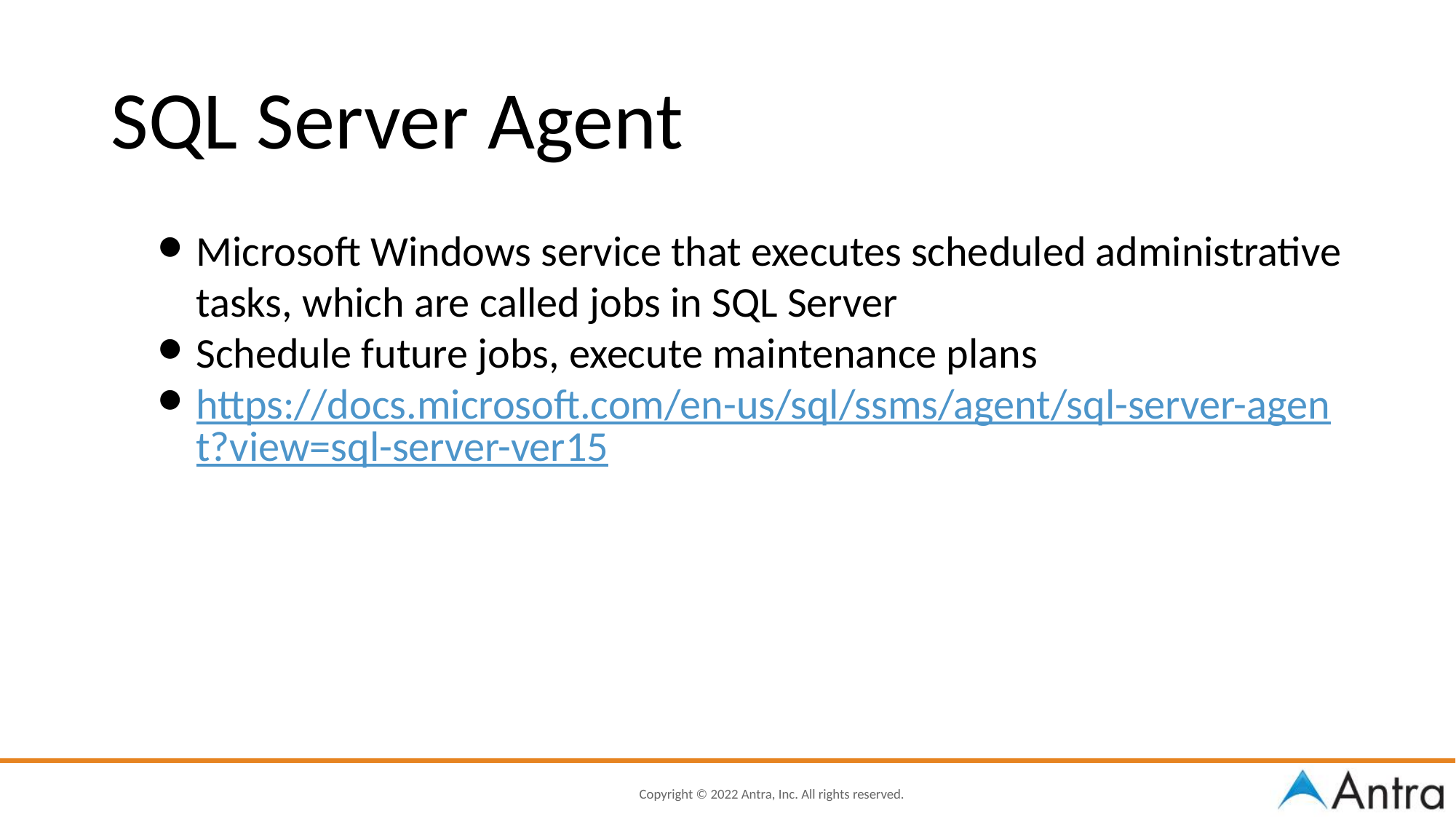

SQL Server Agent
Microsoft Windows service that executes scheduled administrative tasks, which are called jobs in SQL Server
Schedule future jobs, execute maintenance plans
https://docs.microsoft.com/en-us/sql/ssms/agent/sql-server-agent?view=sql-server-ver15